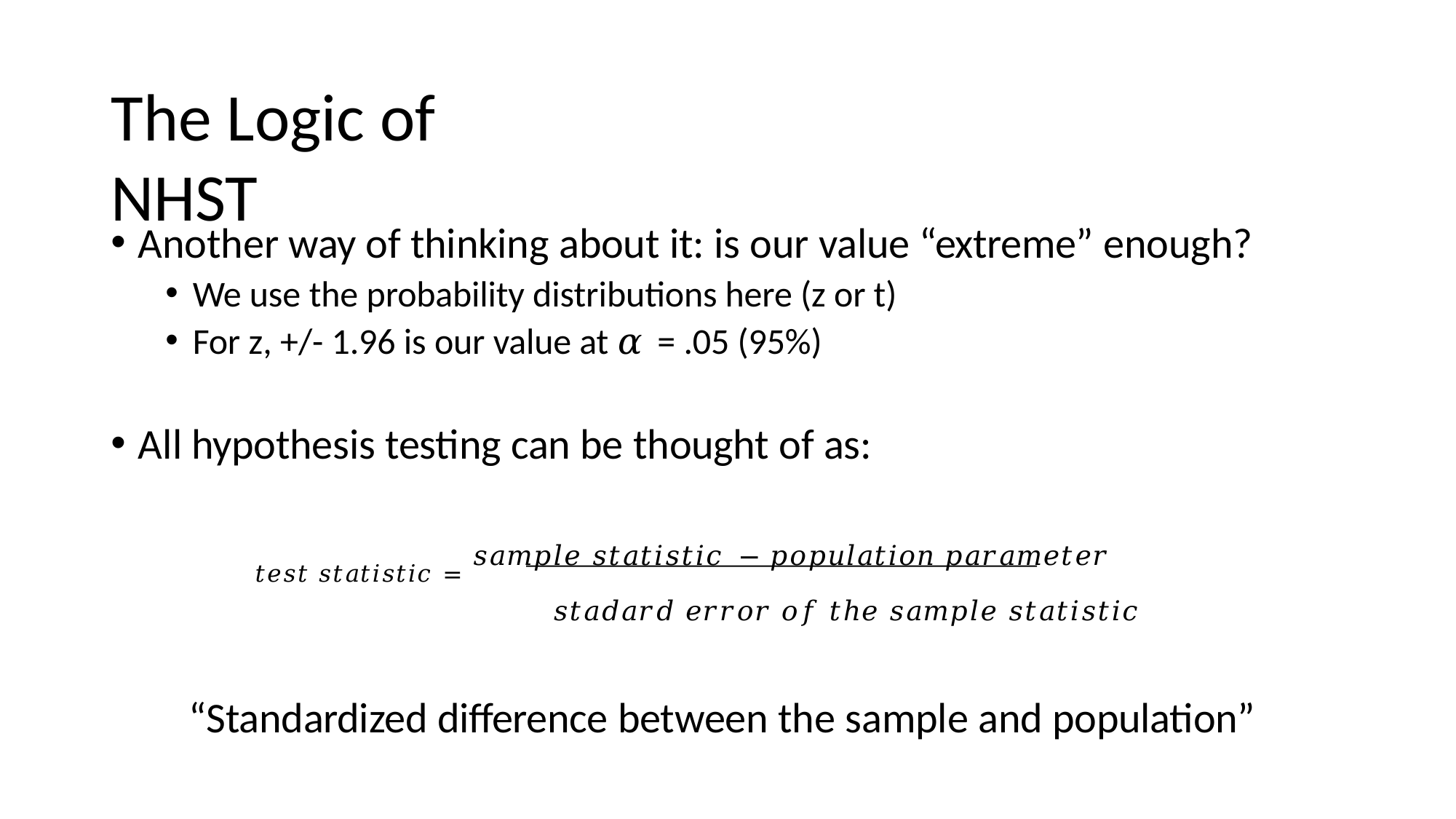

# The Logic of NHST
Another way of thinking about it: is our value “extreme” enough?
We use the probability distributions here (z or t)
For z, +/- 1.96 is our value at 𝛼 = .05 (95%)

All hypothesis testing can be thought of as:

𝑡𝑒𝑠𝑡 𝑠𝑡𝑎𝑡𝑖𝑠𝑡𝑖𝑐 = 𝑠𝑎𝑚𝑝𝑙𝑒 𝑠𝑡𝑎𝑡𝑖𝑠𝑡𝑖𝑐 − 𝑝𝑜𝑝𝑢𝑙𝑎𝑡𝑖𝑜𝑛 𝑝𝑎𝑟𝑎𝑚𝑒𝑡𝑒𝑟
𝑠𝑡𝑎𝑑𝑎𝑟𝑑 𝑒𝑟𝑟𝑜𝑟 𝑜𝑓 𝑡ℎ𝑒 𝑠𝑎𝑚𝑝𝑙𝑒 𝑠𝑡𝑎𝑡𝑖𝑠𝑡𝑖𝑐

“Standardized difference between the sample and population”